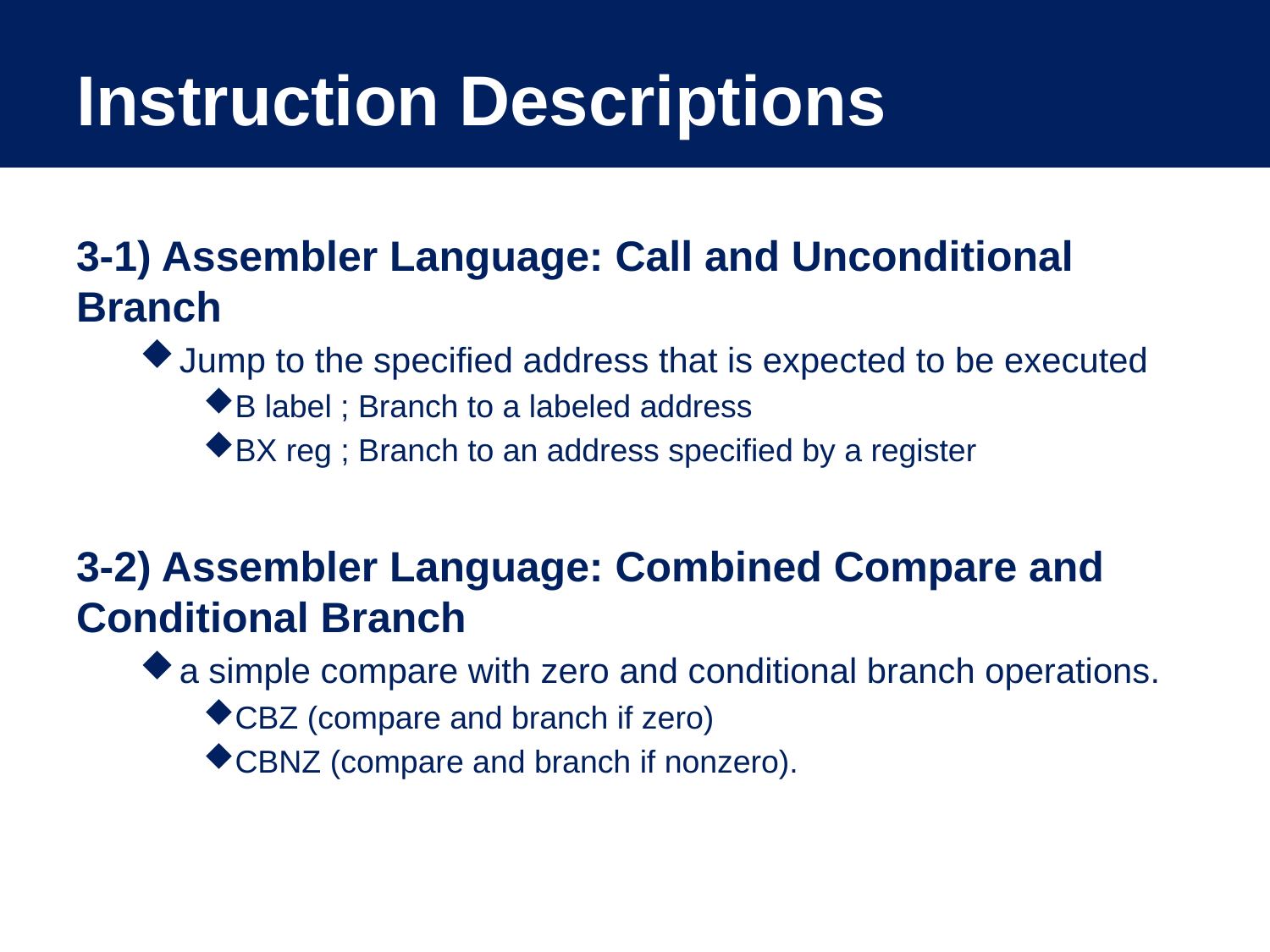

# Instruction Descriptions
3-1) Assembler Language: Call and Unconditional Branch
Jump to the specified address that is expected to be executed
B label ; Branch to a labeled address
BX reg ; Branch to an address specified by a register

3-2) Assembler Language: Combined Compare and Conditional Branch
a simple compare with zero and conditional branch operations.
CBZ (compare and branch if zero)
CBNZ (compare and branch if nonzero).